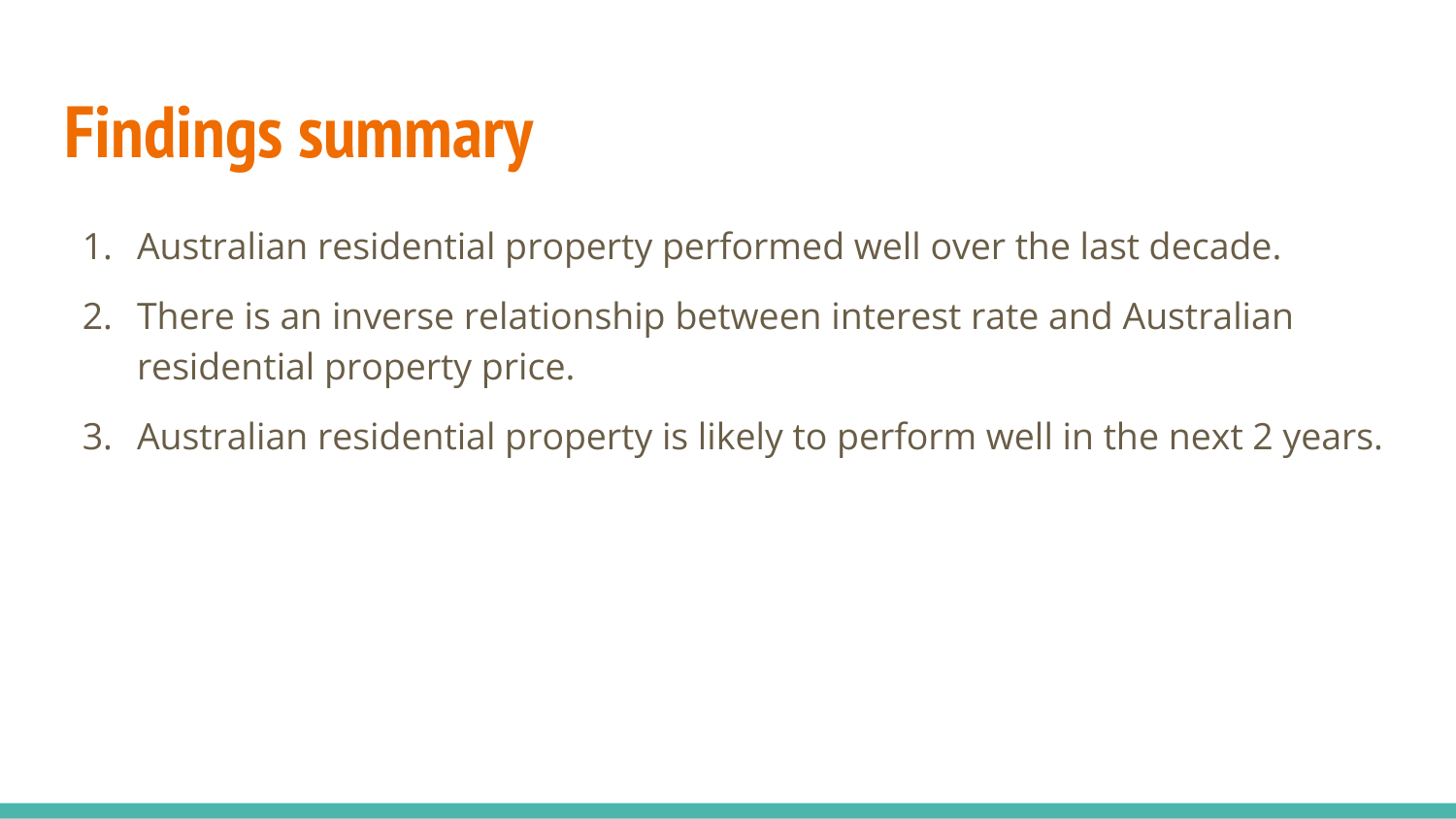

# Findings summary
Australian residential property performed well over the last decade.
There is an inverse relationship between interest rate and Australian residential property price.
Australian residential property is likely to perform well in the next 2 years.